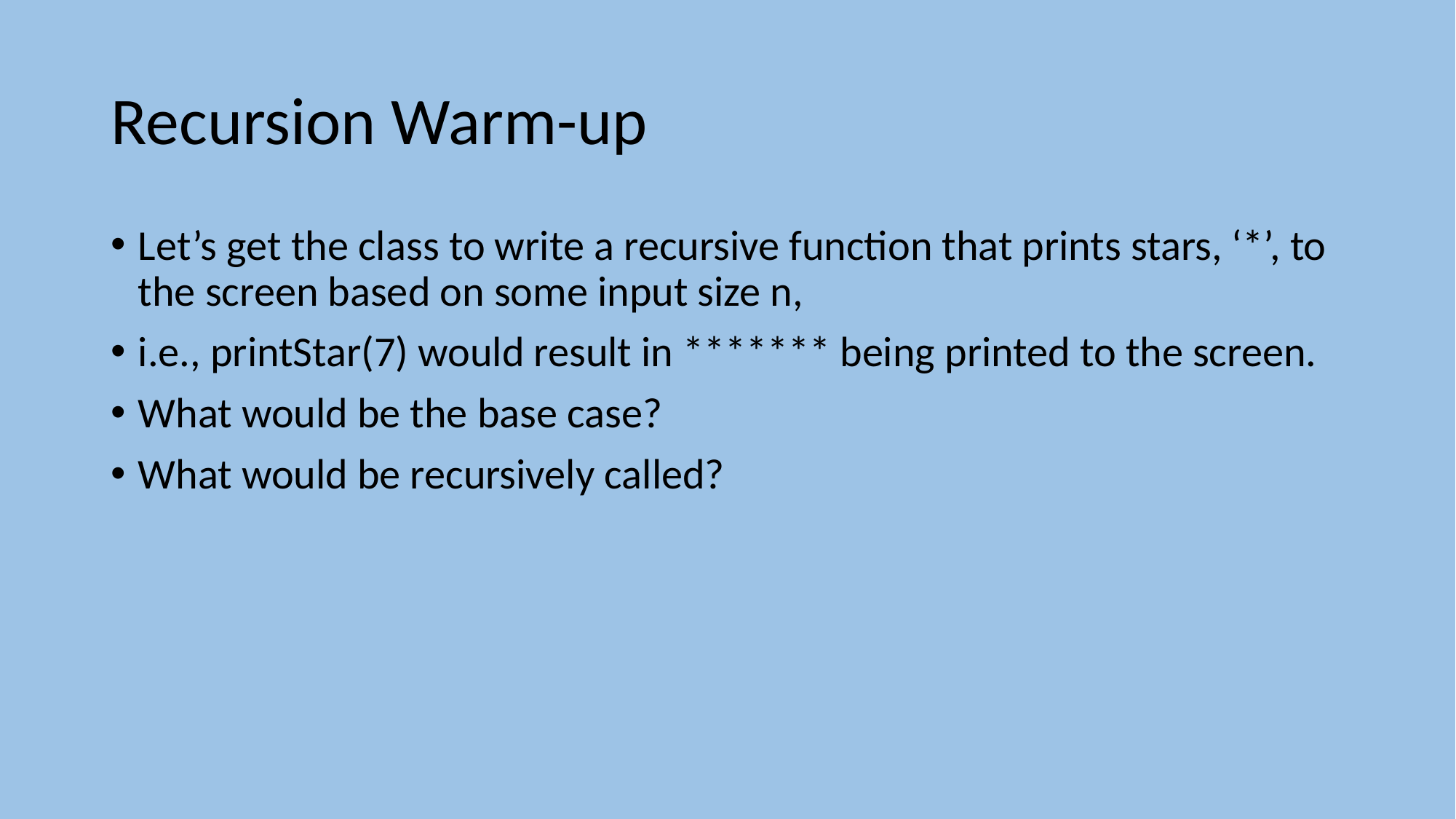

# Recursion Warm-up
Let’s get the class to write a recursive function that prints stars, ‘*’, to the screen based on some input size n,
i.e., printStar(7) would result in ******* being printed to the screen.
What would be the base case?
What would be recursively called?